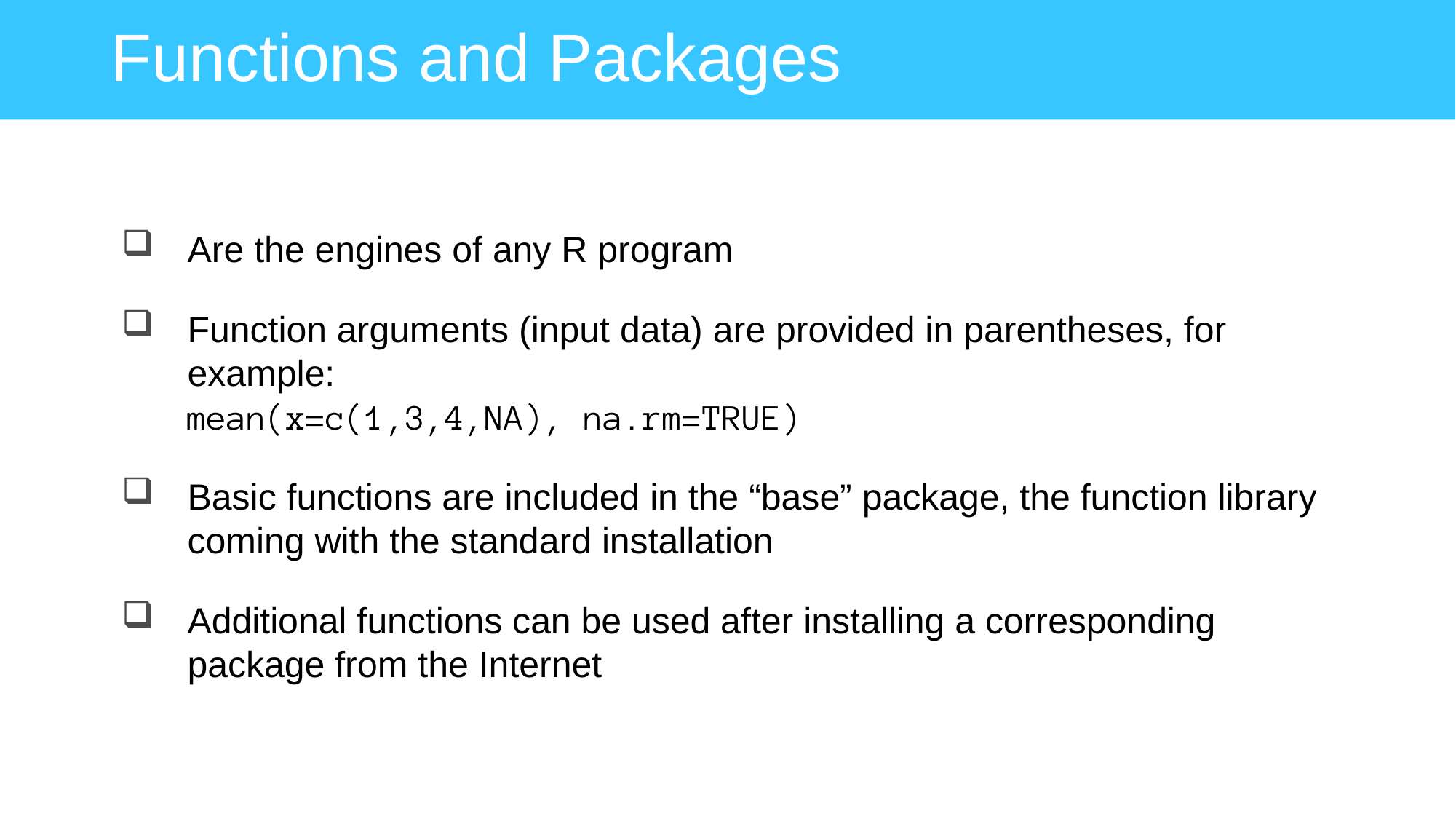

# Functions and Packages
Are the engines of any R program
Function arguments (input data) are provided in parentheses, for example:
mean(x=c(1,3,4,NA), na.rm=TRUE)
Basic functions are included in the “base” package, the function library coming with the standard installation
Additional functions can be used after installing a corresponding package from the Internet